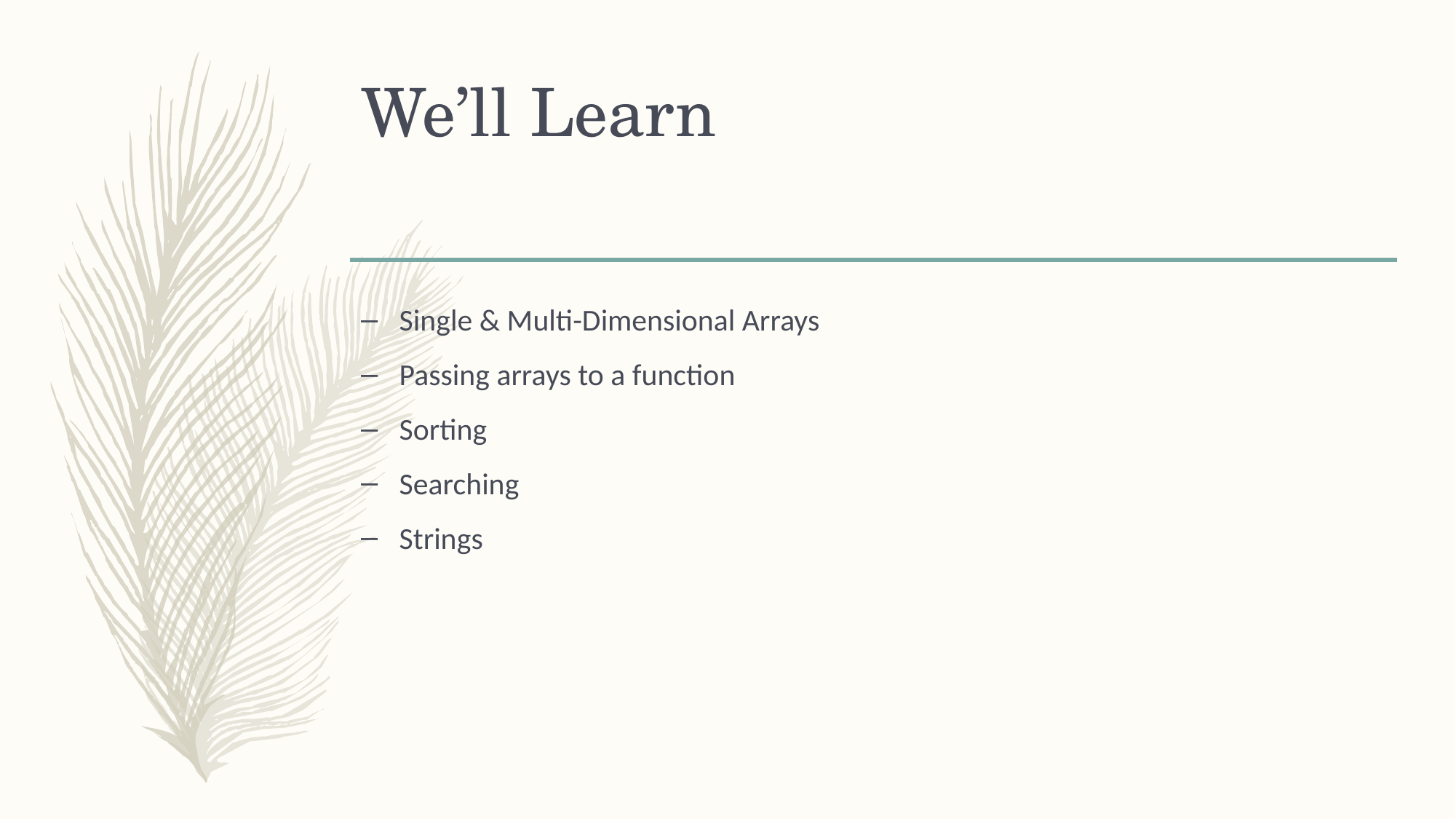

# We’ll Learn
Single & Multi-Dimensional Arrays
Passing arrays to a function
Sorting
Searching
Strings